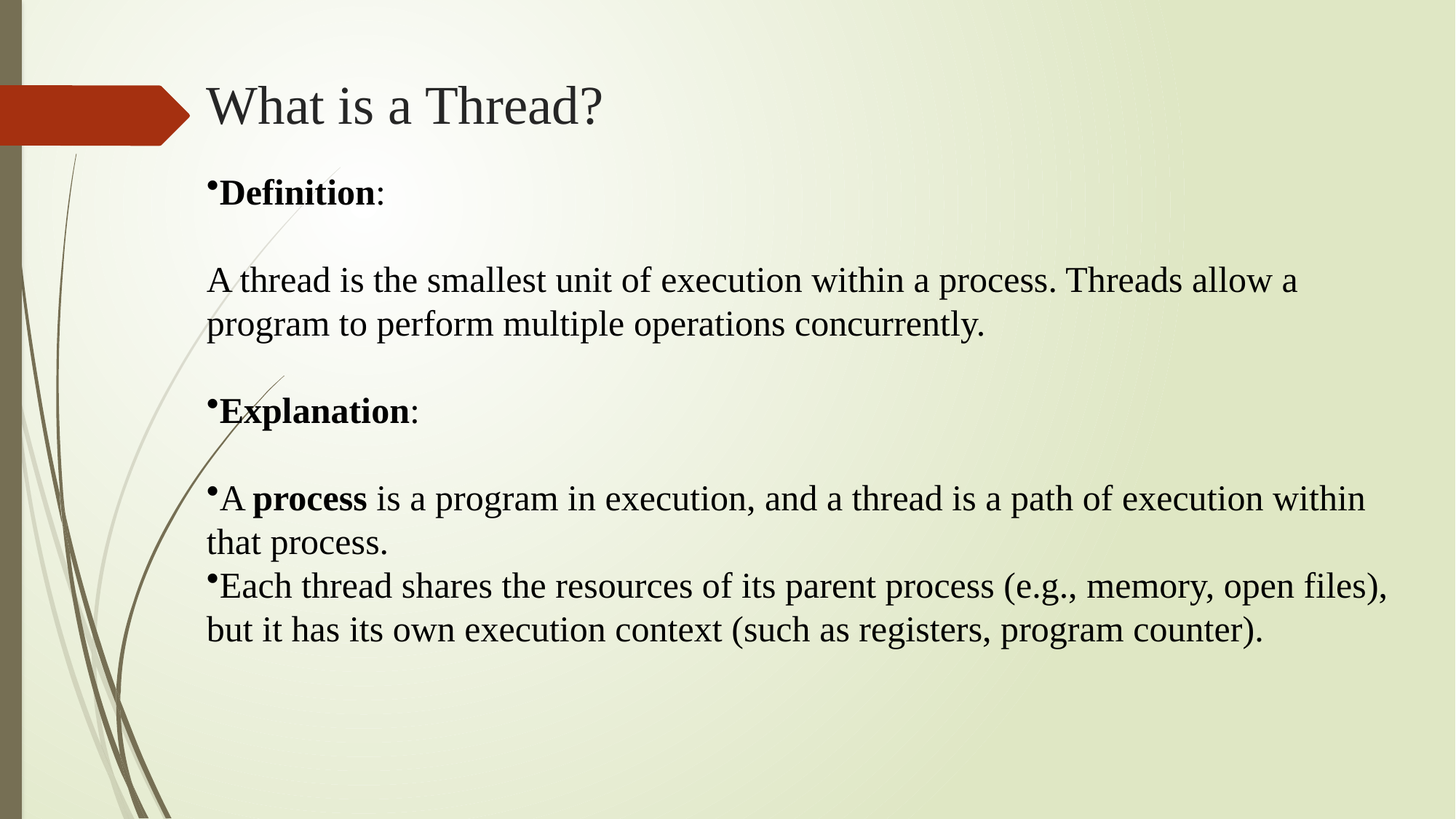

# What is a Thread?
Definition:
A thread is the smallest unit of execution within a process. Threads allow a program to perform multiple operations concurrently.

Explanation:

A process is a program in execution, and a thread is a path of execution within that process.
Each thread shares the resources of its parent process (e.g., memory, open files), but it has its own execution context (such as registers, program counter).